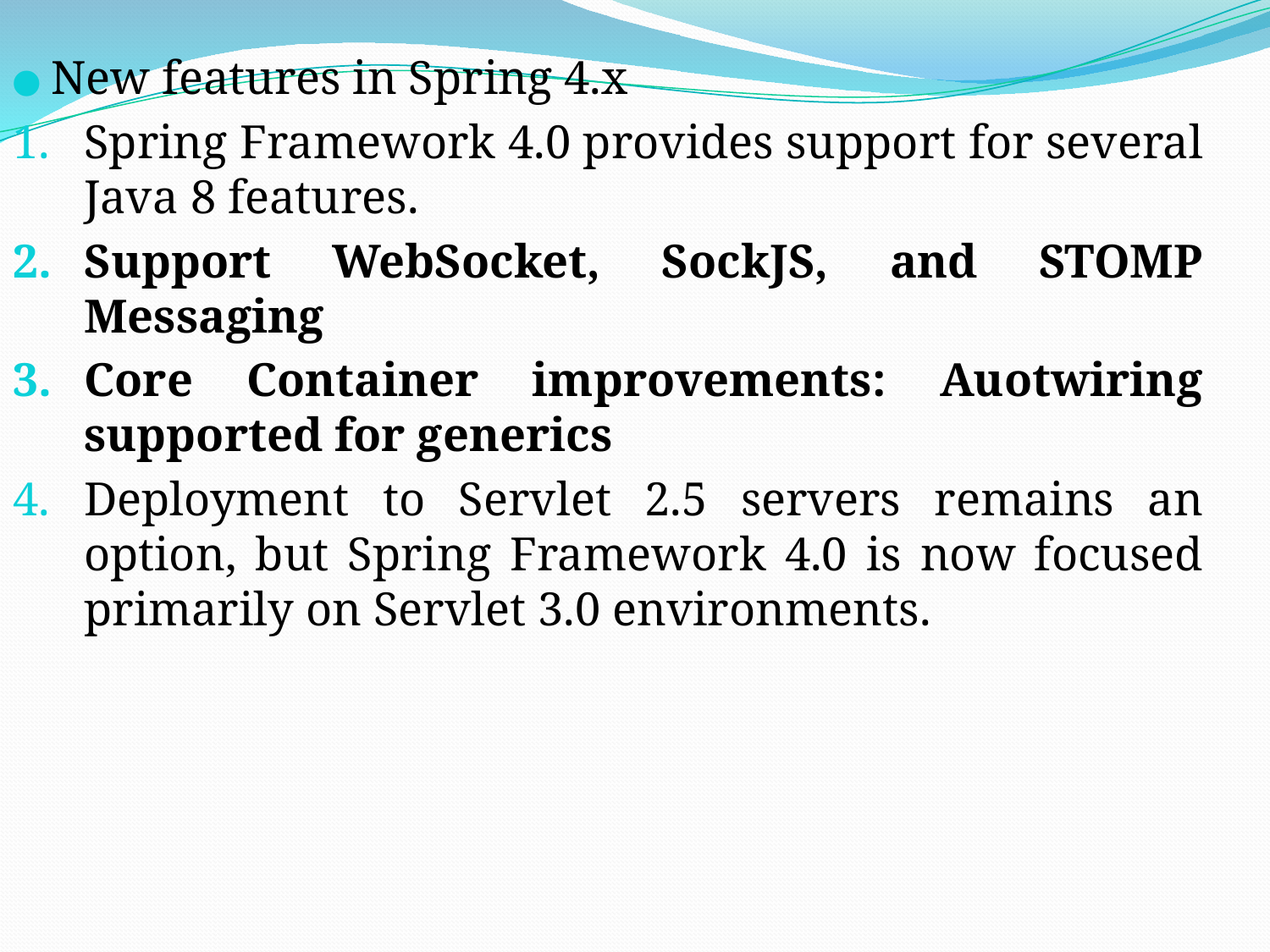

New features in Spring 4.x
Spring Framework 4.0 provides support for several Java 8 features.
Support WebSocket, SockJS, and STOMP Messaging
Core Container improvements: Auotwiring supported for generics
Deployment to Servlet 2.5 servers remains an option, but Spring Framework 4.0 is now focused primarily on Servlet 3.0 environments.